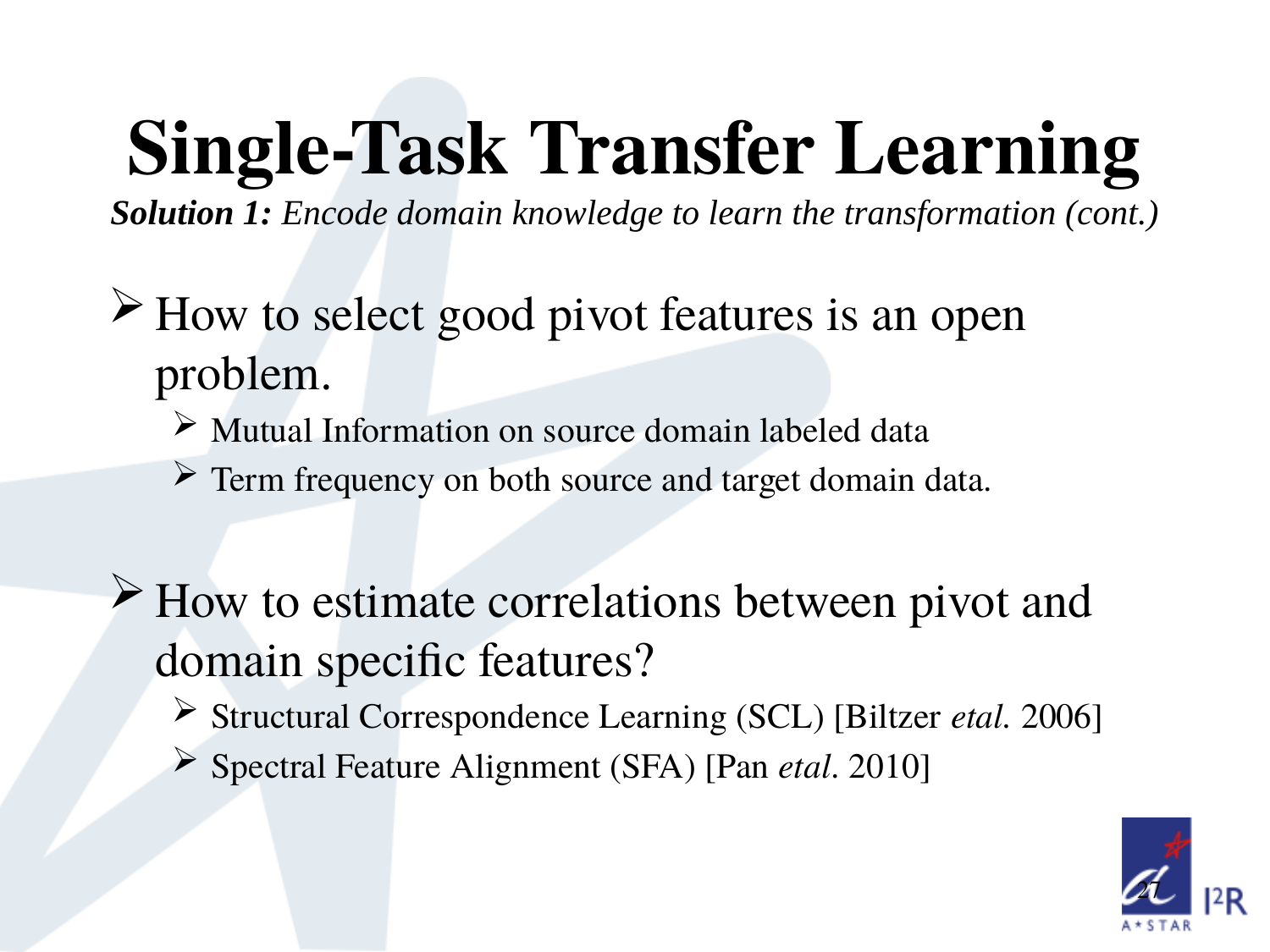

# Single-Task Transfer Learning Solution 1: Encode domain knowledge to learn the transformation (cont.)
How to select good pivot features is an open problem.
Mutual Information on source domain labeled data
Term frequency on both source and target domain data.

How to estimate correlations between pivot and domain specific features?
Structural Correspondence Learning (SCL) [Biltzer etal. 2006]
Spectral Feature Alignment (SFA) [Pan etal. 2010]
27